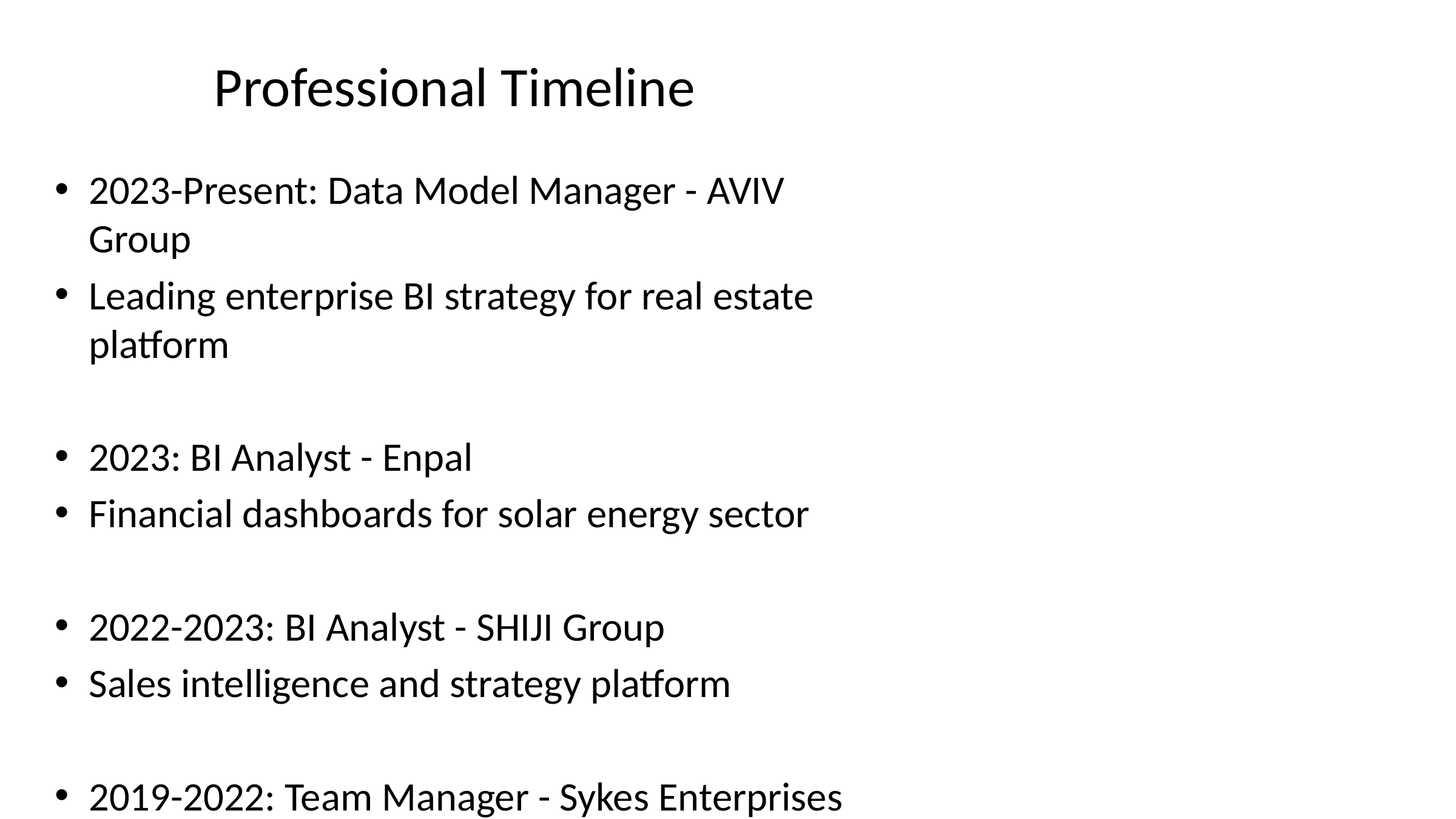

# Professional Timeline
2023-Present: Data Model Manager - AVIV Group
Leading enterprise BI strategy for real estate platform

2023: BI Analyst - Enpal
Financial dashboards for solar energy sector

2022-2023: BI Analyst - SHIJI Group
Sales intelligence and strategy platform

2019-2022: Team Manager - Sykes Enterprises
BI and operations reporting for 12-18 member team

Education:
• M.Sc. Geodesy & Geoinformation (2025) - TU Berlin
• B.Sc. Civil Engineering (2012) - Mansoura University